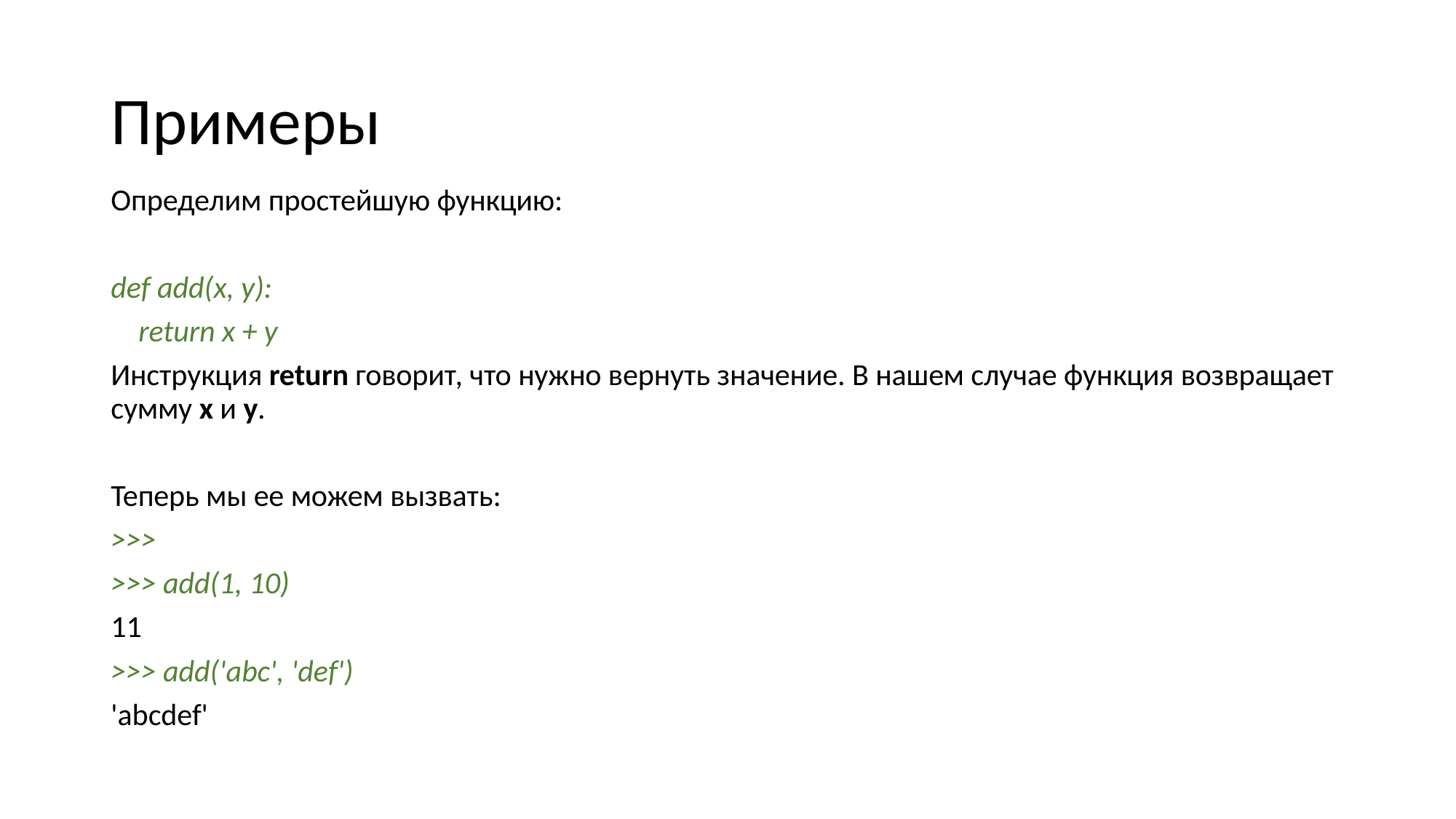

# Примеры
Определим простейшую функцию:

def add(x, y):
    return x + y
Инструкция return говорит, что нужно вернуть значение. В нашем случае функция возвращает сумму x и y.

Теперь мы ее можем вызвать:
>>>
>>> add(1, 10)
11
>>> add('abc', 'def')
'abcdef'